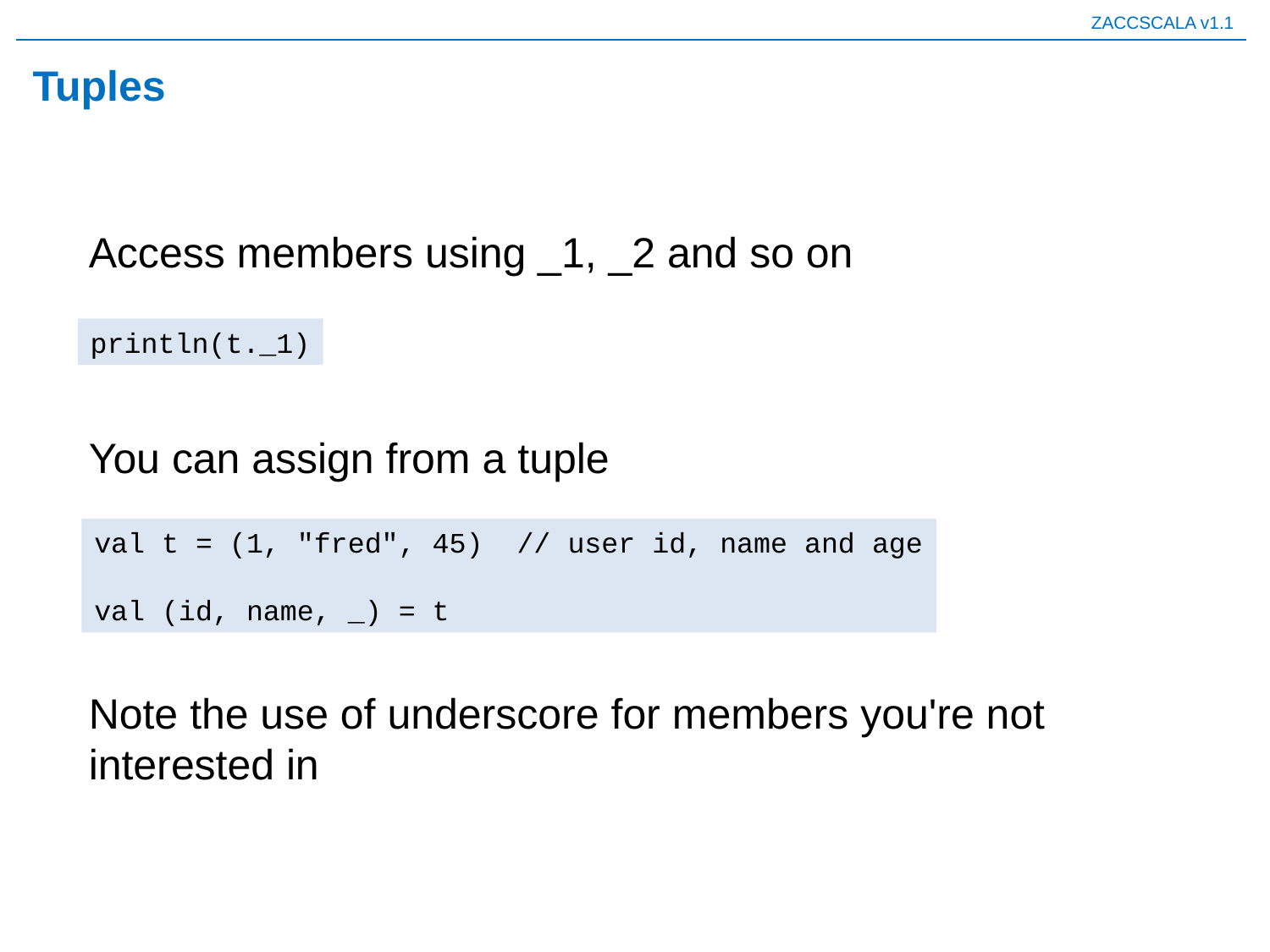

# Tuples
Access members using _1, _2 and so on
println(t._1)
You can assign from a tuple
val t = (1, "fred", 45)  // user id, name and age

val (id, name, _) = t
Note the use of underscore for members you're not interested in